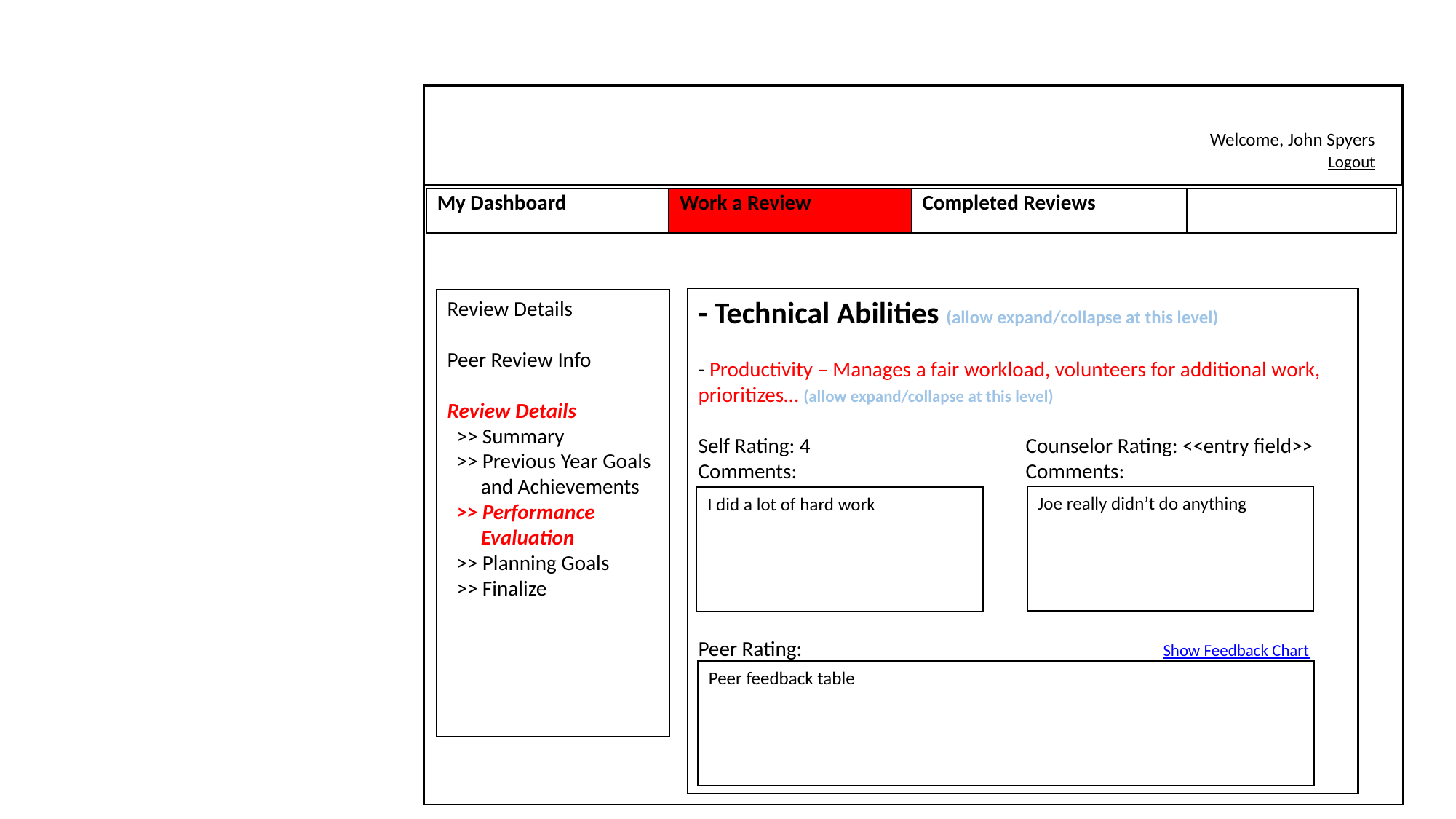

Welcome, John Spyers
	Logout
| My Dashboard | Work a Review | Completed Reviews |  |
| --- | --- | --- | --- |
- Technical Abilities (allow expand/collapse at this level)

- Productivity – Manages a fair workload, volunteers for additional work, prioritizes… (allow expand/collapse at this level)

Self Rating: 4		Counselor Rating: <<entry field>>
Comments:			Comments:

Peer Rating:				      Show Feedback Chart

Review Details

Peer Review Info

Review Details
  >> Summary
  >> Previous Year Goals and Achievements
  >> Performance Evaluation
  >> Planning Goals
  >> Finalize

Joe really didn’t do anything
I did a lot of hard work
Peer feedback table